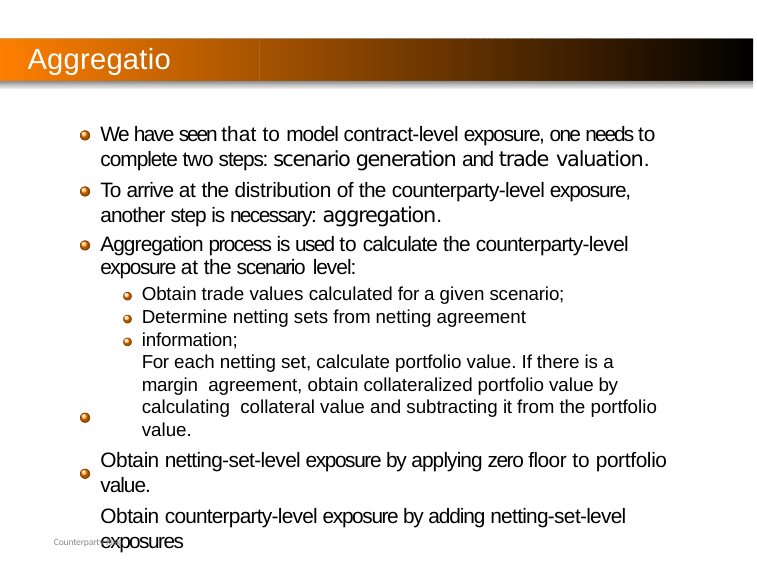

Aggregation

We have seen that to model contract-level exposure, one needs to  complete two steps: scenario generation and trade valuation.
To arrive at the distribution of the counterparty-level exposure,  another step is necessary: aggregation.
Aggregation process is used to calculate the counterparty-level  exposure at the scenario level:
Obtain trade values calculated for a given scenario;  Determine netting sets from netting agreement information;
For each netting set, calculate portfolio value. If there is a margin  agreement, obtain collateralized portfolio value by calculating  collateral value and subtracting it from the portfolio value.
Obtain netting-set-level exposure by applying zero floor to portfolio  value.
Obtain counterparty-level exposure by adding netting-set-level  exposures

Counterparty Risk